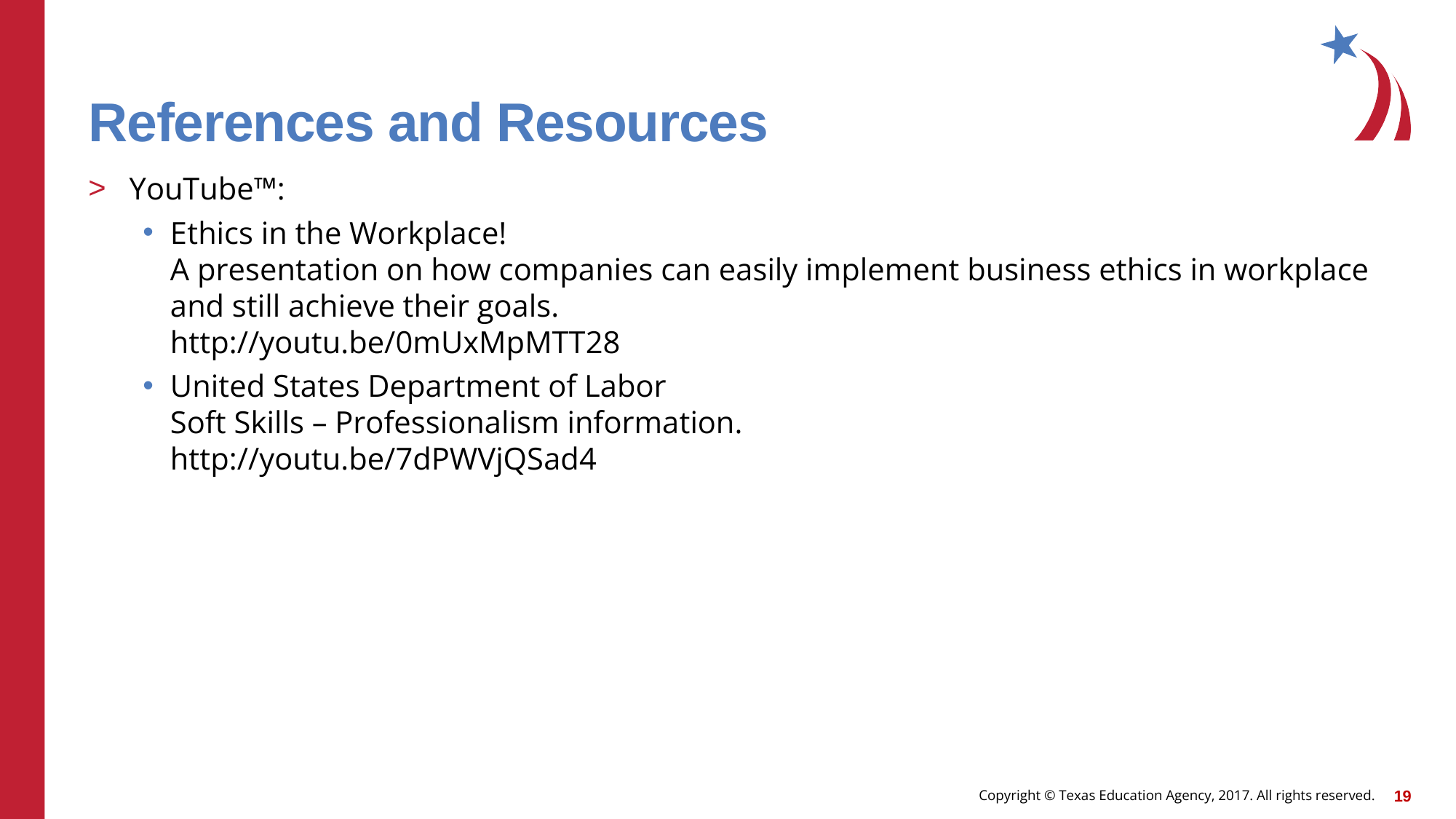

# References and Resources
YouTube™:
Ethics in the Workplace!
A presentation on how companies can easily implement business ethics in workplace and still achieve their goals.
http://youtu.be/0mUxMpMTT28
United States Department of Labor
Soft Skills – Professionalism information.
http://youtu.be/7dPWVjQSad4